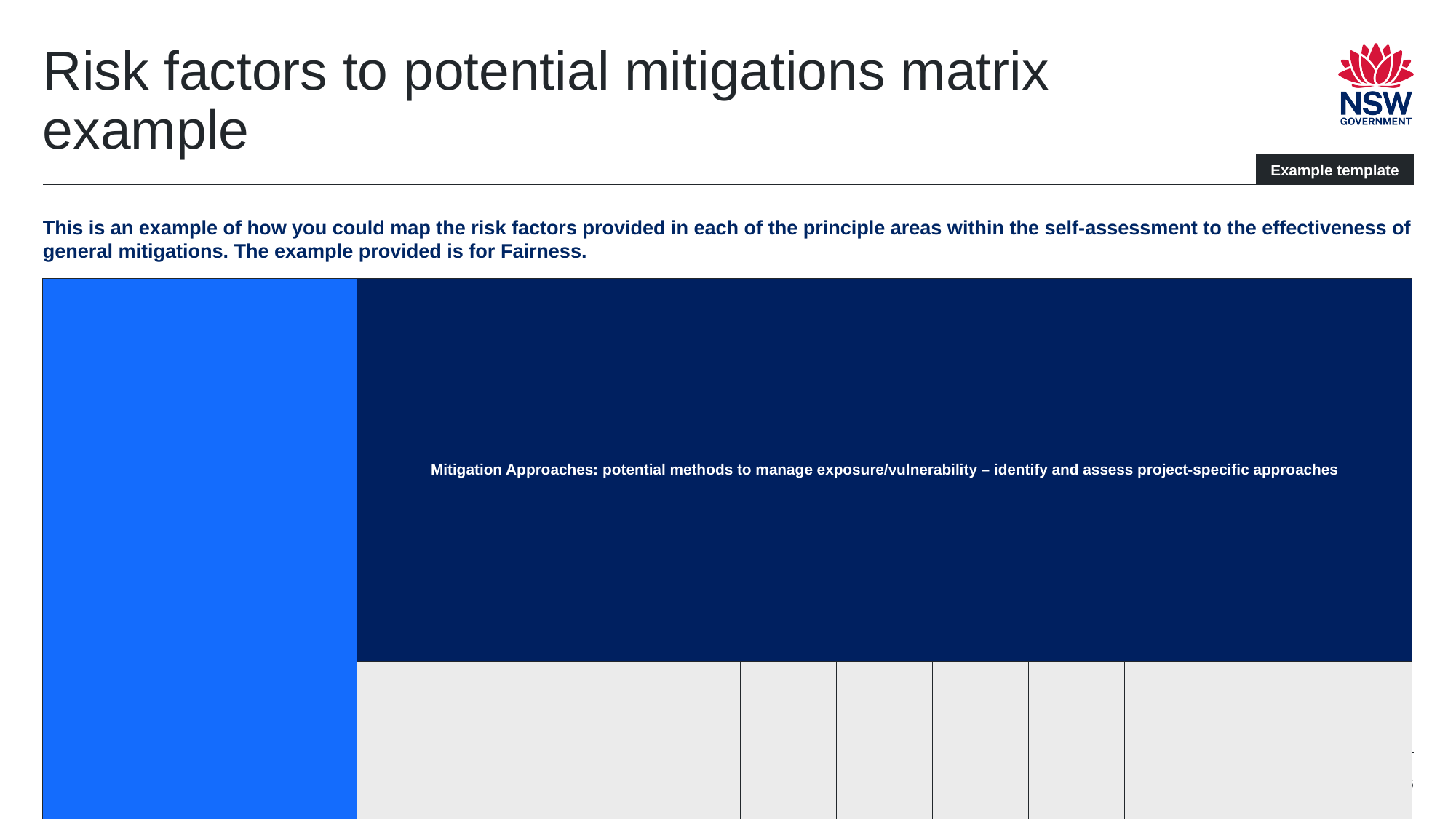

# Risk factors to potential mitigations matrix example
Example template
This is an example of how you could map the risk factors provided in each of the principle areas within the self-assessment to the effectiveness of general mitigations. The example provided is for Fairness.
| Assign cells a readiness rating based on how feasibly and effectively each mitigation approach (columns) is likely to handle each risk driver (rows): N/A Low Mid-range High Very High |  | Mitigation Approaches: potential methods to manage exposure/vulnerability – identify and assess project-specific approaches |  |  |  |  |  |  |  |  |  |  |
| --- | --- | --- | --- | --- | --- | --- | --- | --- | --- | --- | --- | --- |
|  | Consider how issues related to fairness (below)… could lead to potential harms (right) | Domain-specific data / tools | Robust IT infrastructure | Expert and community co-design | Internal testing and research | Data governance / cyber security | AI safety and ethics standards | User risk awareness and training | In-the-loop requirements | Transparency requirements | Accountability mechanisms | Performance monitoring and expert review |
| Fairness: Drivers of exposure and vulnerability | Using incomplete or inaccurate data |  |  |  |  |  |  |  |  |  |  |  |
|  | Having poorly defined descriptions and indicators of “Fairness” |  |  |  |  |  |  |  |  |  |  |  |
|  | Not ensuring ongoing monitoring of “Fairness indicators” |  |  |  |  |  |  |  |  |  |  |  |
|  | Decisions to exclude outlier data |  |  |  |  |  |  |  |  |  |  |  |
|  | Informal or inconsistent data cleansing and repair processes |  |  |  |  |  |  |  |  |  |  |  |
|  | Informal bias detection methods (e.g., no automated testing) |  |  |  |  |  |  |  |  |  |  |  |
|  | Re-running scenarios could produce different results (reproducibility) |  |  |  |  |  |  |  |  |  |  |  |
|  | Inadvertently creating new associations between data / metadata |  |  |  |  |  |  |  |  |  |  |  |
|  | Differences in the data/methods used for training compared with actual use |  |  |  |  |  |  |  |  |  |  |  |
86